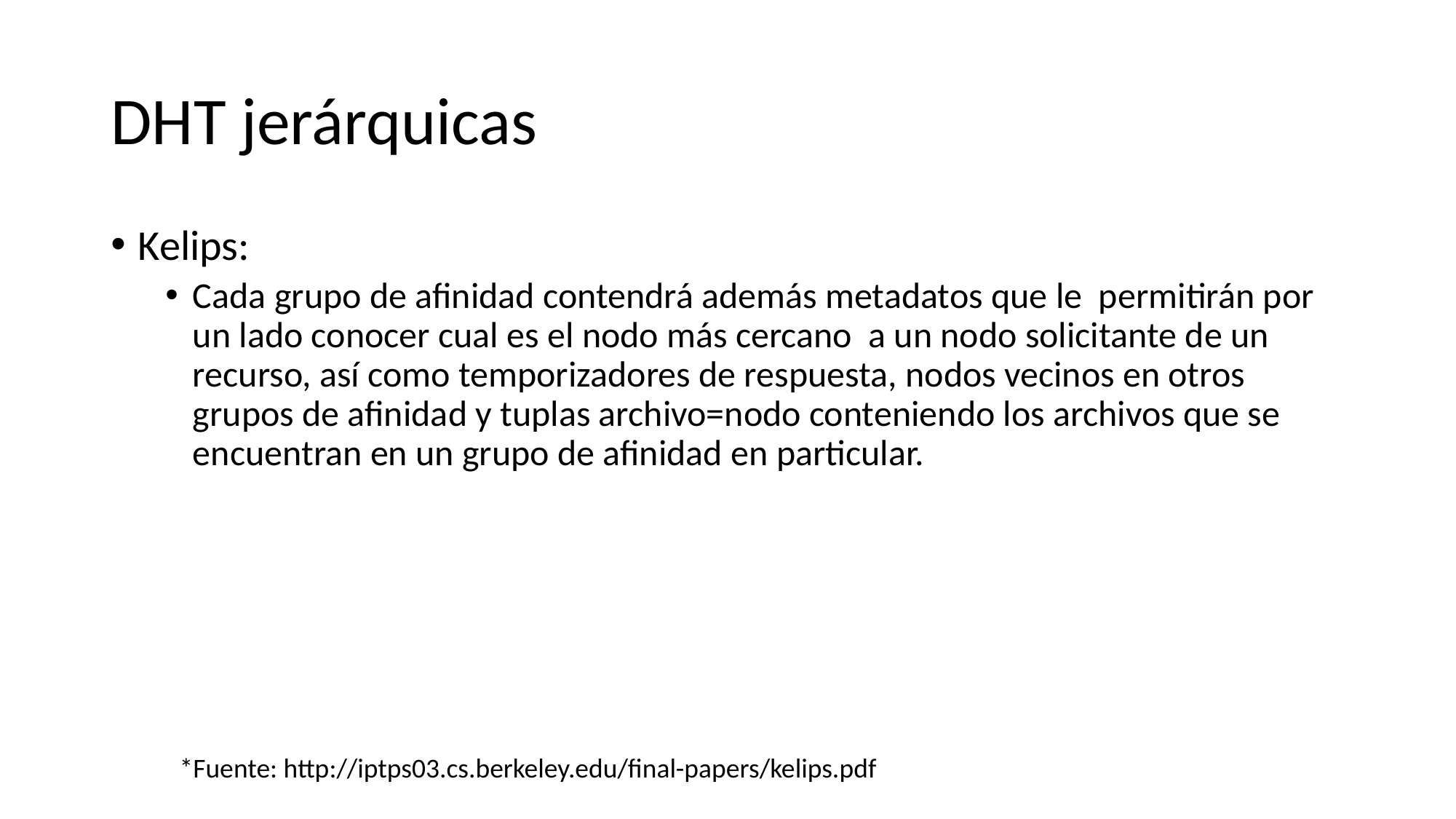

# DHT jerárquicas
Kelips:
Cada grupo de afinidad contendrá además metadatos que le  permitirán por un lado conocer cual es el nodo más cercano  a un nodo solicitante de un recurso, así como temporizadores de respuesta, nodos vecinos en otros grupos de afinidad y tuplas archivo=nodo conteniendo los archivos que se encuentran en un grupo de afinidad en particular.

*Fuente: http://iptps03.cs.berkeley.edu/final-papers/kelips.pdf